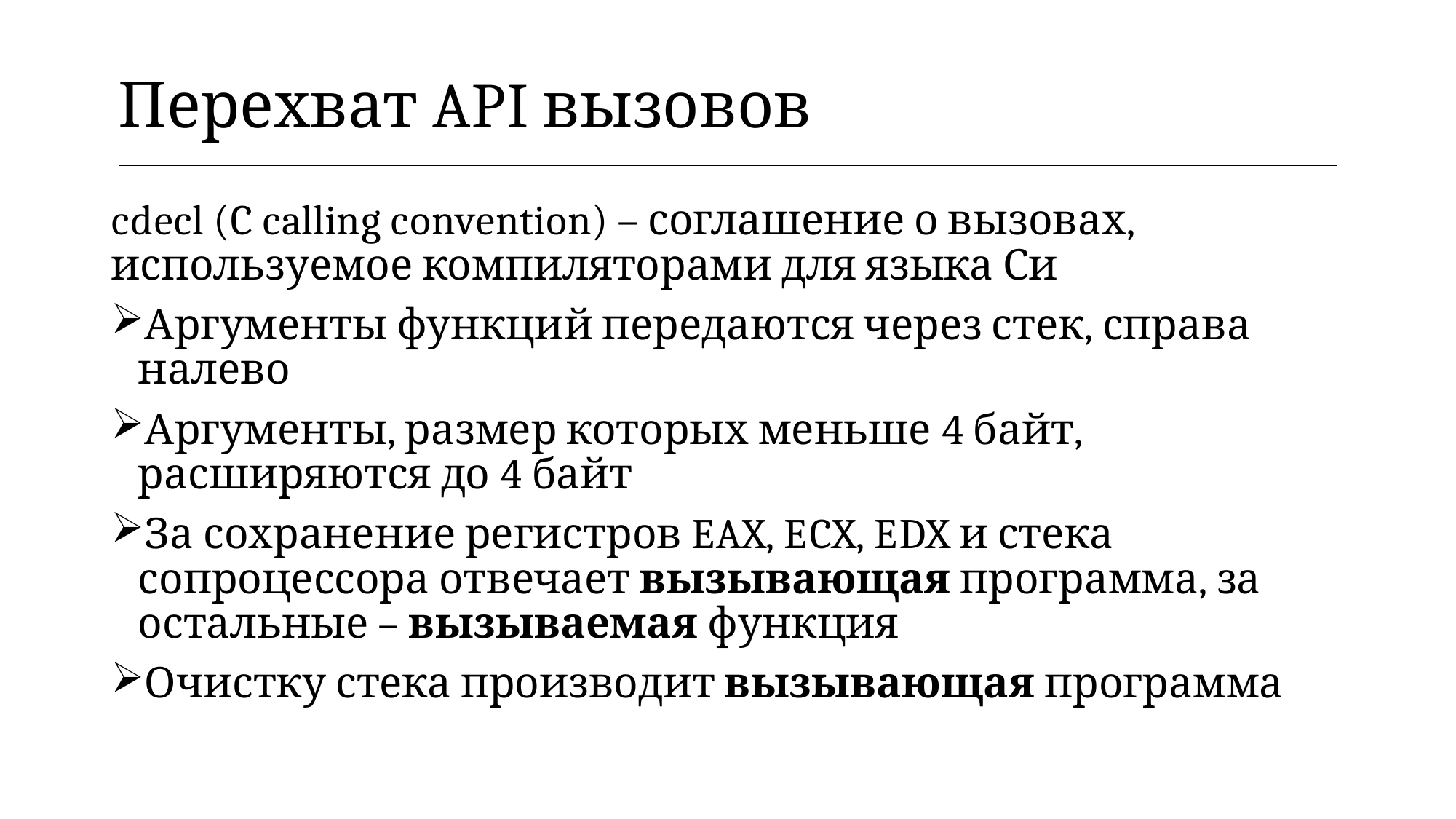

| Перехват API вызовов |
| --- |
cdecl (C calling convention) – соглашение о вызовах, используемое компиляторами для языка Си
Аргументы функций передаются через стек, справа налево
Аргументы, размер которых меньше 4 байт, расширяются до 4 байт
За сохранение регистров EAX, ECX, EDX и стека сопроцессора отвечает вызывающая программа, за остальные – вызываемая функция
Очистку стека производит вызывающая программа